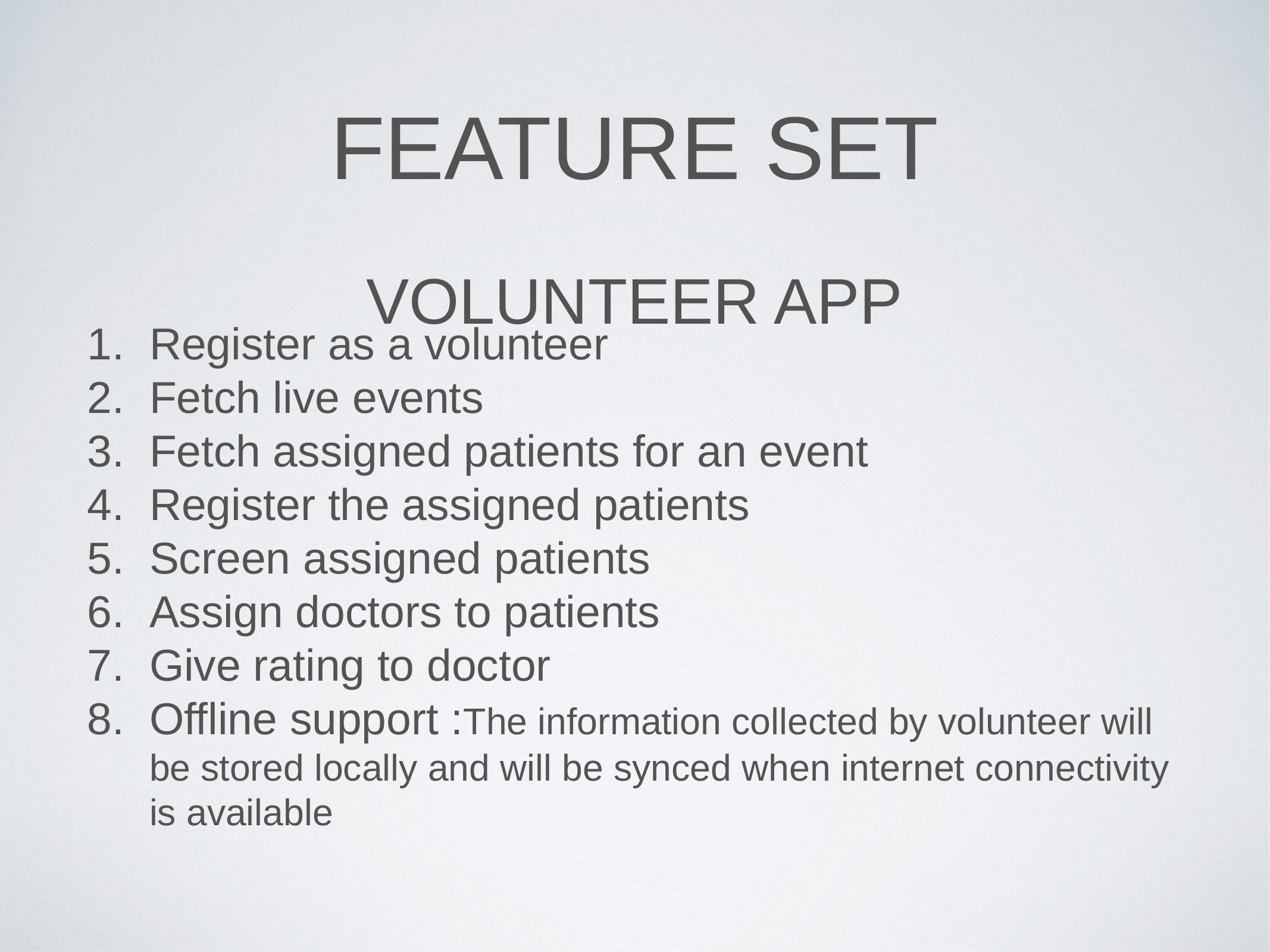

# Feature set
Volunteer App
Register as a volunteer
Fetch live events
Fetch assigned patients for an event
Register the assigned patients
Screen assigned patients
Assign doctors to patients
Give rating to doctor
Offline support :The information collected by volunteer will be stored locally and will be synced when internet connectivity is available